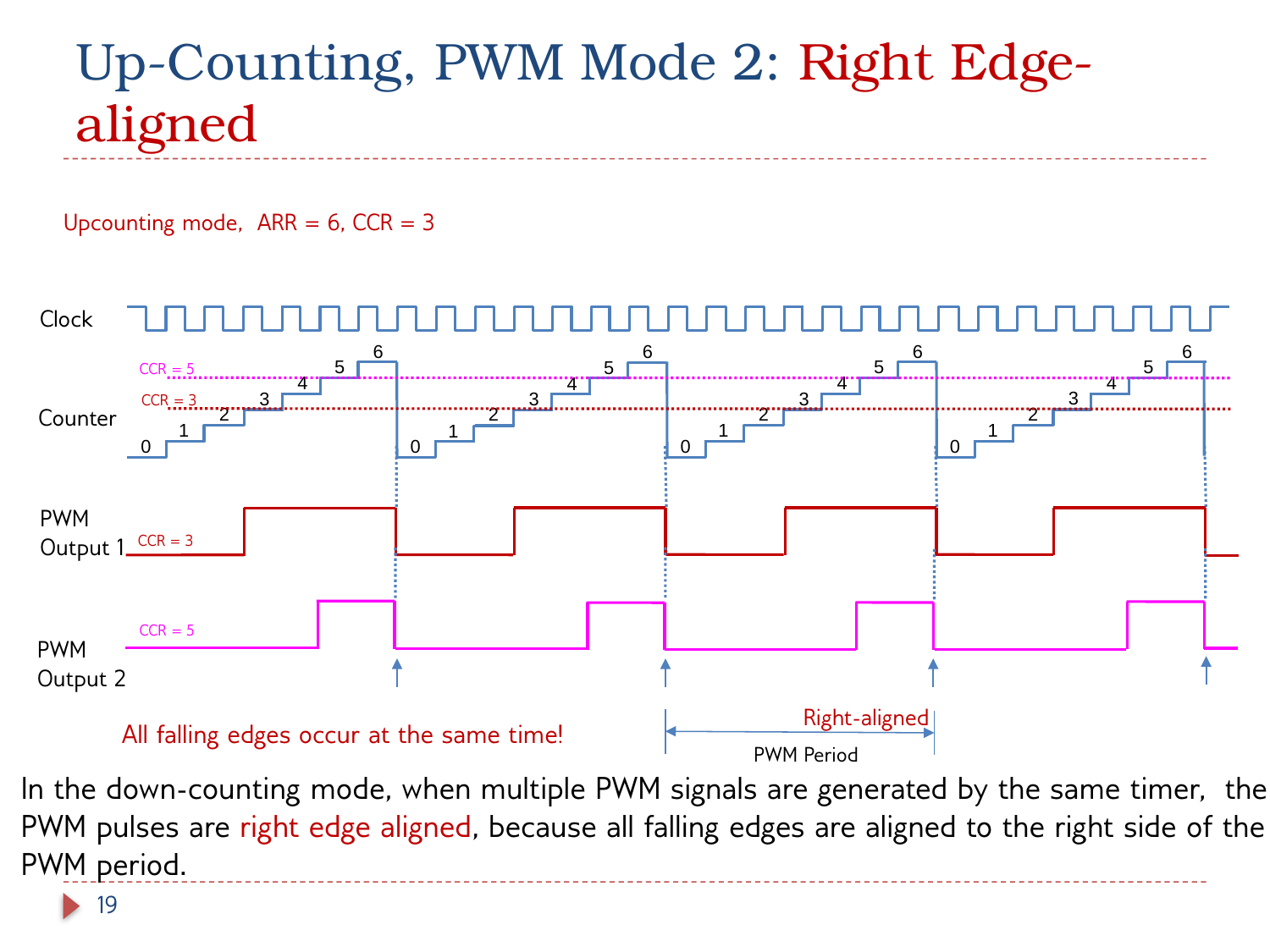

# Up-Counting, PWM Mode 2: Right Edge-aligned
Upcounting mode,  ARR = 6, CCR = 3
Clock
6
5
4
3
2
1
0
6
5
4
3
2
1
0
6
5
4
3
2
1
0
6
5
4
3
2
1
0
CCR = 5
CCR = 3
Counter

PWM
Output 1
CCR = 3
CCR = 5
PWM
Output 2
Right-aligned
All falling edges occur at the same time!
PWM Period
In the down-counting mode, when multiple PWM signals are generated by the same timer,  the PWM pulses are right edge aligned, because all falling edges are aligned to the right side of the PWM period.
19